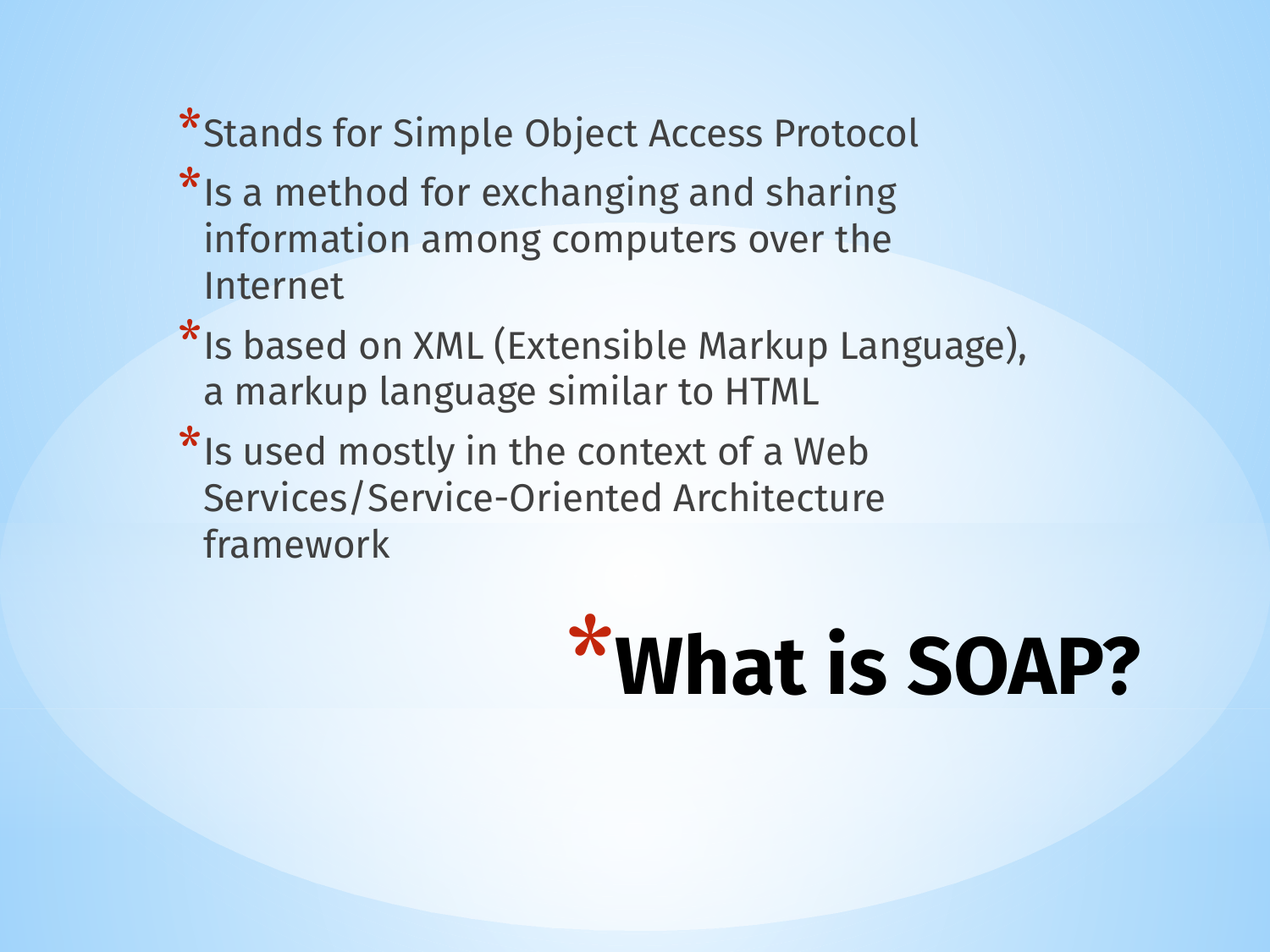

Stands for Simple Object Access Protocol
Is a method for exchanging and sharing information among computers over the Internet
Is based on XML (Extensible Markup Language), a markup language similar to HTML
Is used mostly in the context of a Web Services/Service-Oriented Architecture framework
# What is SOAP?